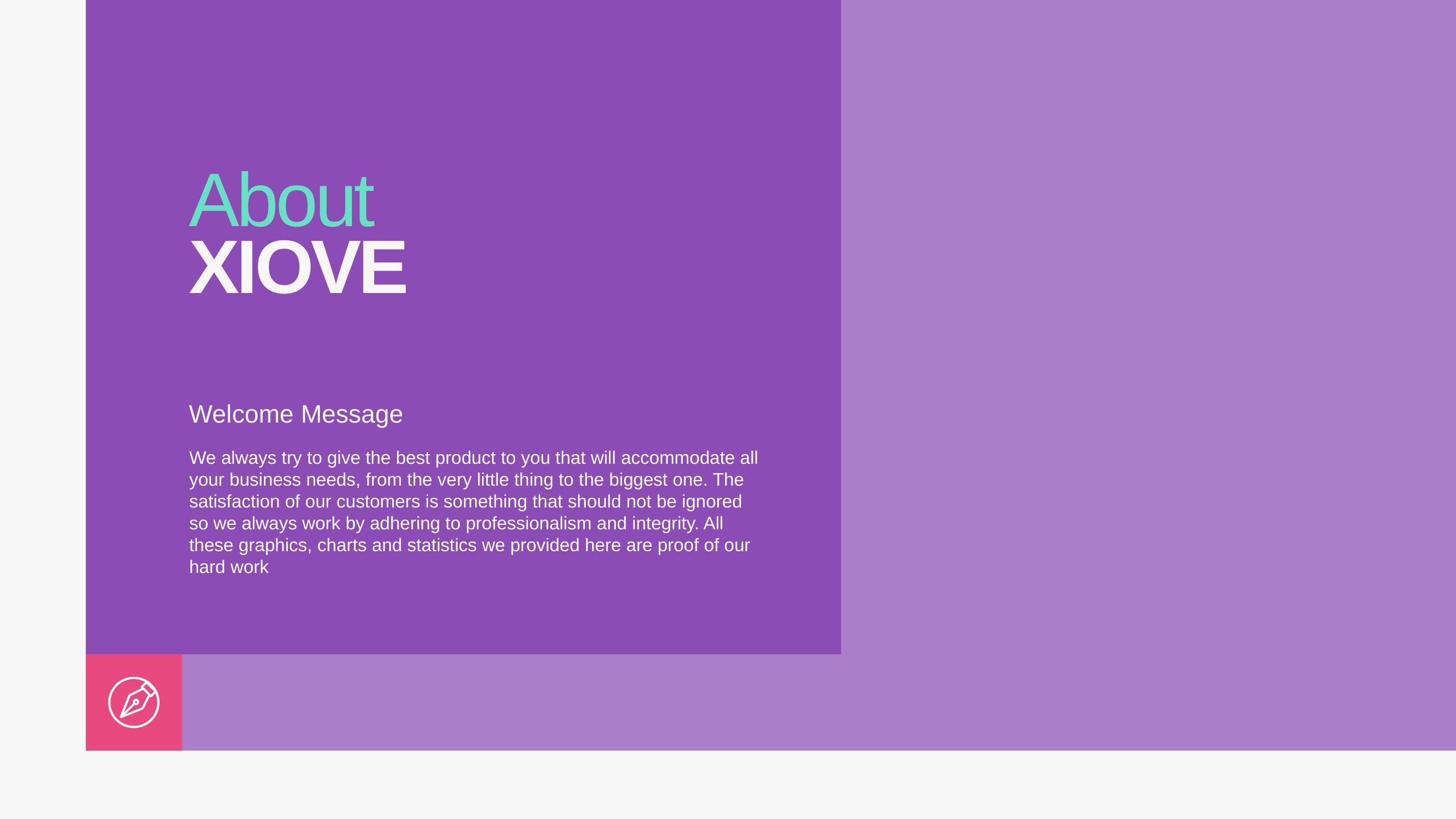

About
XIOVE
Welcome Message
We always try to give the best product to you that will accommodate all your business needs, from the very little thing to the biggest one. The satisfaction of our customers is something that should not be ignored so we always work by adhering to professionalism and integrity. All these graphics, charts and statistics we provided here are proof of our hard work